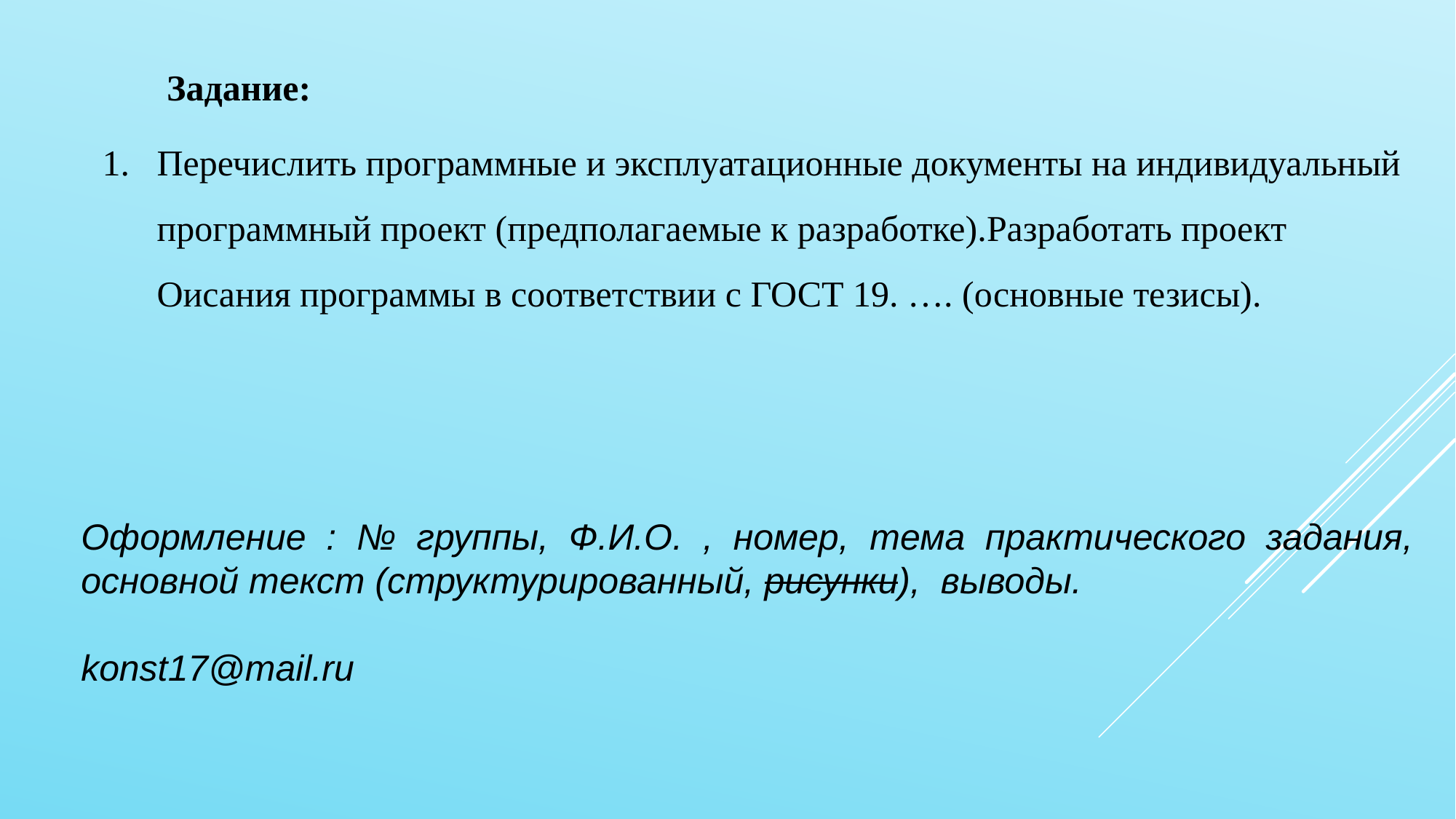

Задание:
Перечислить программные и эксплуатационные документы на индивидуальный программный проект (предполагаемые к разработке).Разработать проект Оисания программы в соответствии с ГОСТ 19. …. (основные тезисы).

Оформление : № группы, Ф.И.О. , номер, тема практического задания, основной текст (структурированный, рисунки),  выводы.

konst17@mail.ru